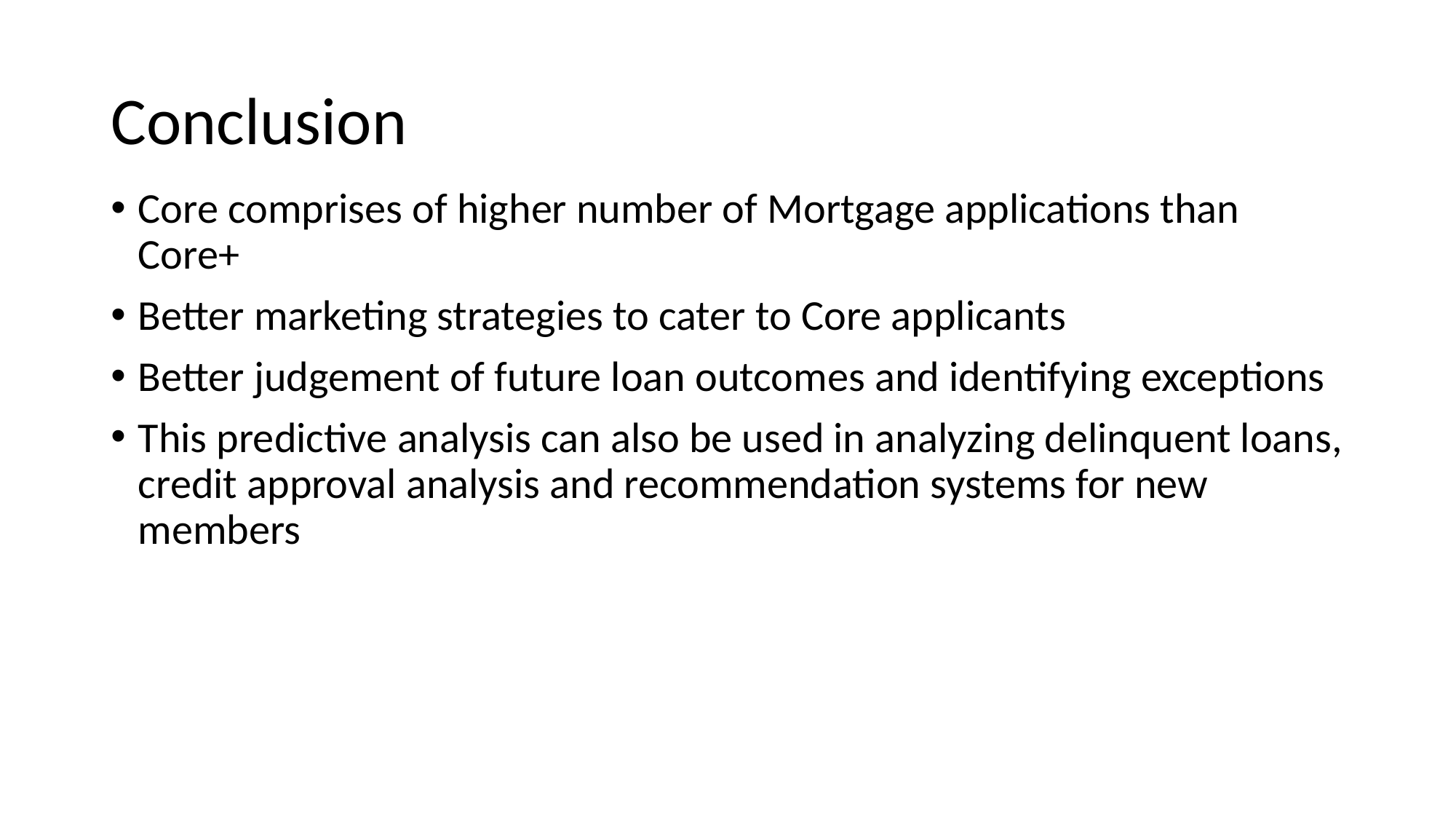

# Conclusion
Core comprises of higher number of Mortgage applications than Core+
Better marketing strategies to cater to Core applicants
Better judgement of future loan outcomes and identifying exceptions
This predictive analysis can also be used in analyzing delinquent loans, credit approval analysis and recommendation systems for new members